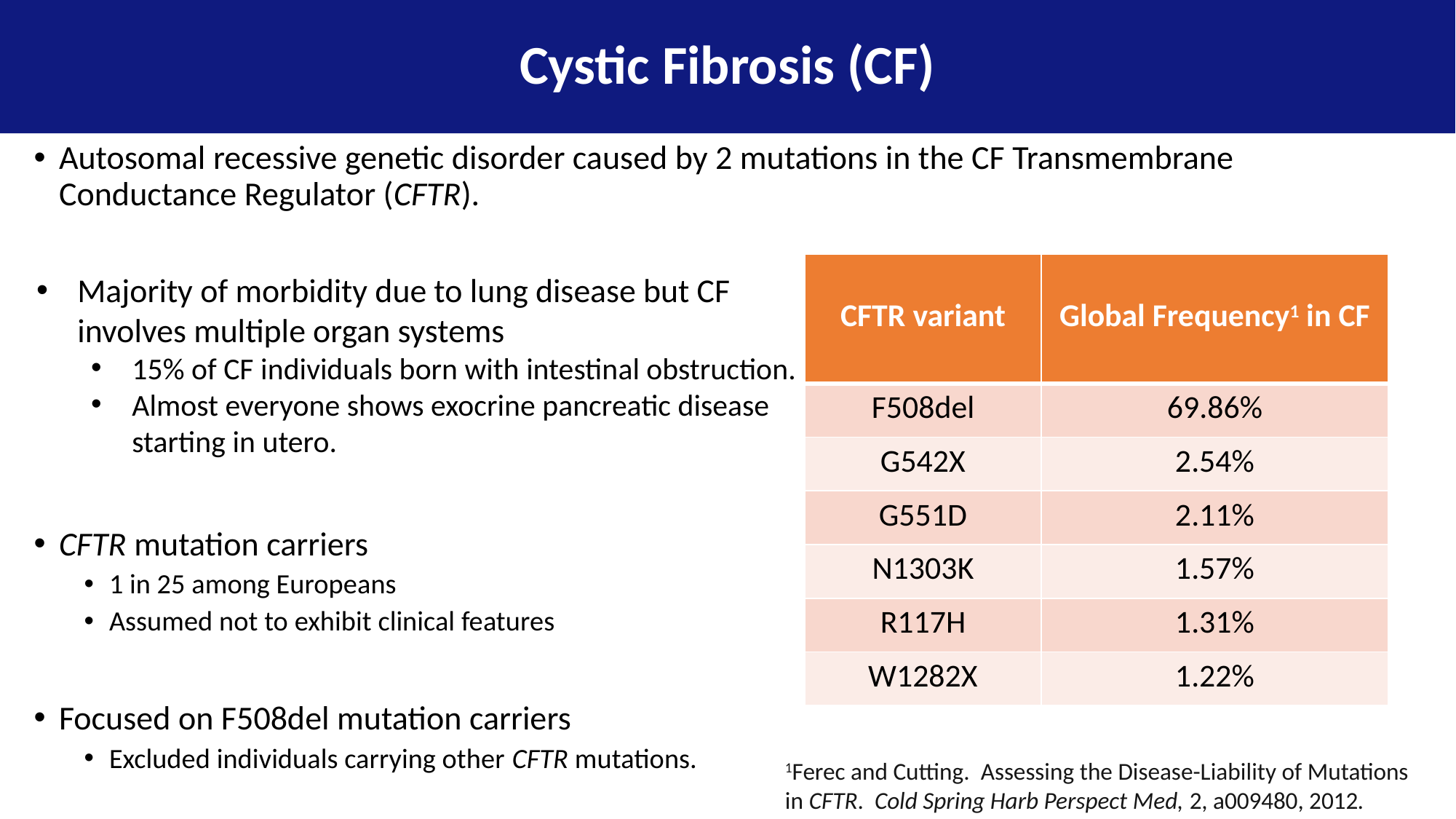

Cystic Fibrosis (CF)
Autosomal recessive genetic disorder caused by 2 mutations in the CF Transmembrane Conductance Regulator (CFTR).

CFTR mutation carriers
1 in 25 among Europeans
Assumed not to exhibit clinical features

Focused on F508del mutation carriers
Excluded individuals carrying other CFTR mutations.
| CFTR variant | Global Frequency1 in CF |
| --- | --- |
| F508del | 69.86% |
| G542X | 2.54% |
| G551D | 2.11% |
| N1303K | 1.57% |
| R117H | 1.31% |
| W1282X | 1.22% |
Majority of morbidity due to lung disease but CF involves multiple organ systems
15% of CF individuals born with intestinal obstruction.
Almost everyone shows exocrine pancreatic disease starting in utero.

1Ferec and Cutting.  Assessing the Disease-Liability of Mutations in CFTR.  Cold Spring Harb Perspect Med, 2, a009480, 2012.